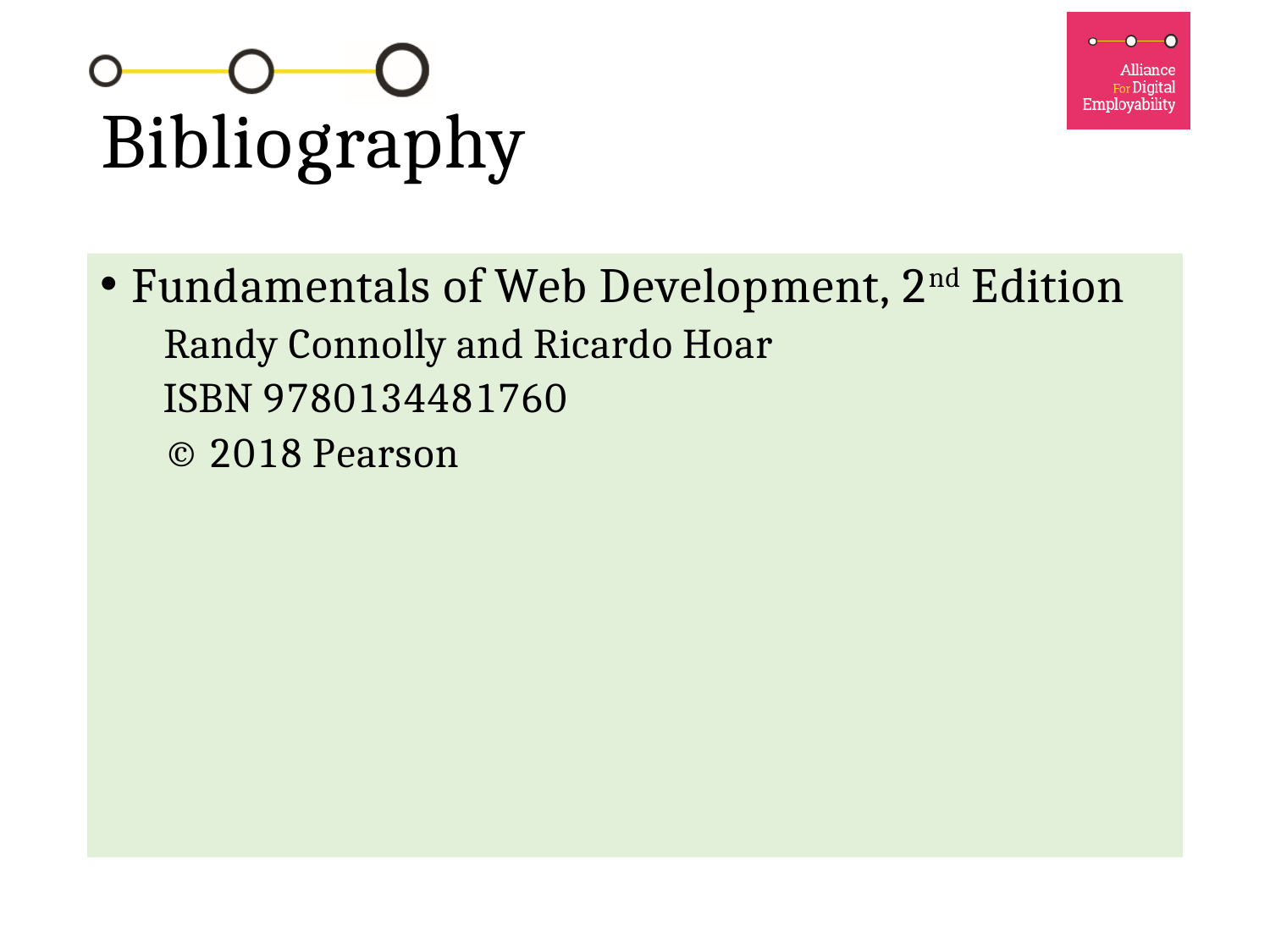

# Bibliography
Fundamentals of Web Development, 2nd Edition
Randy Connolly and Ricardo Hoar
ISBN 9780134481760
© 2018 Pearson